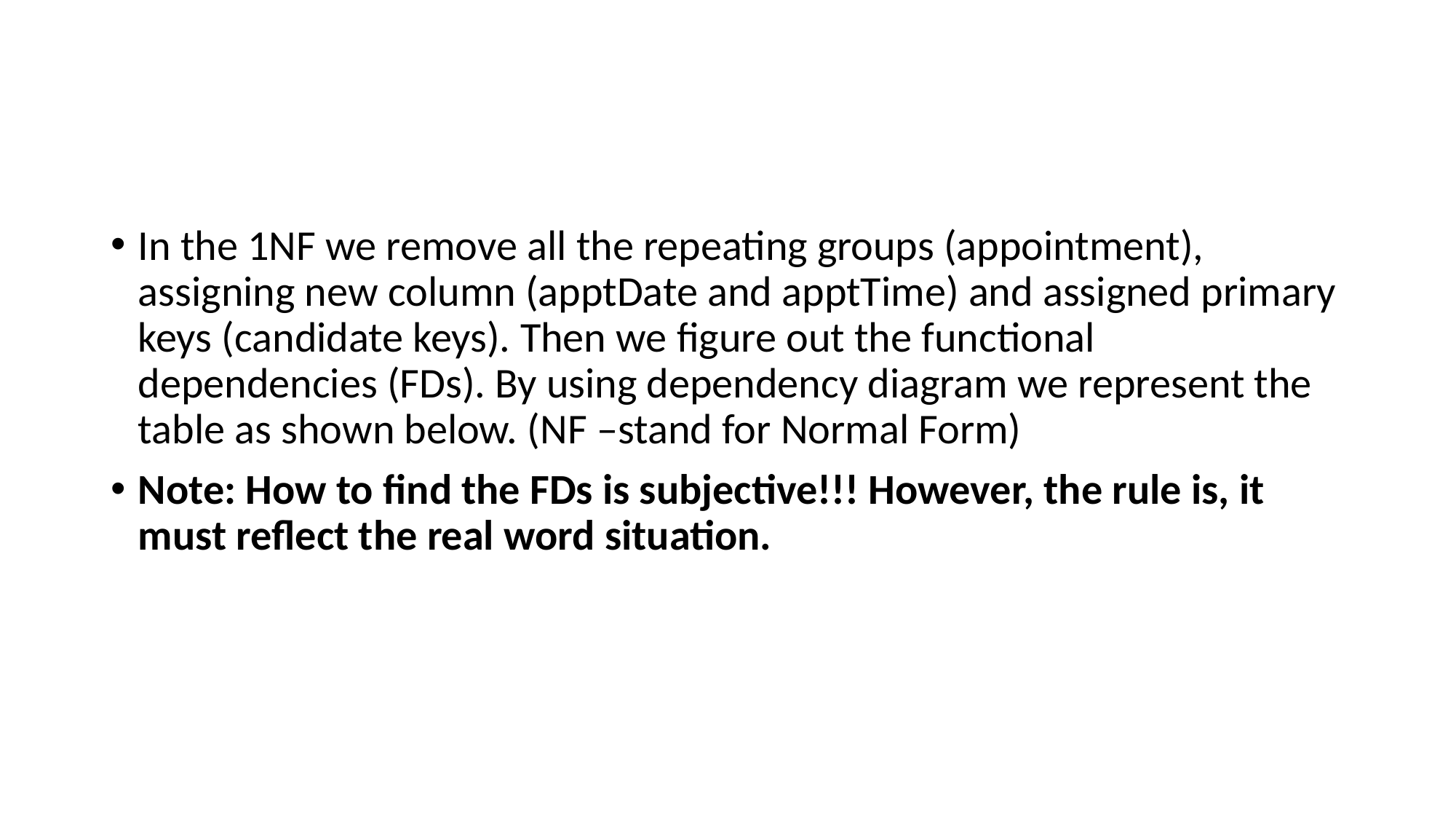

#
In the 1NF we remove all the repeating groups (appointment), assigning new column (apptDate and apptTime) and assigned primary keys (candidate keys). Then we figure out the functional dependencies (FDs). By using dependency diagram we represent the table as shown below. (NF –stand for Normal Form)
Note: How to find the FDs is subjective!!! However, the rule is, it must reflect the real word situation.